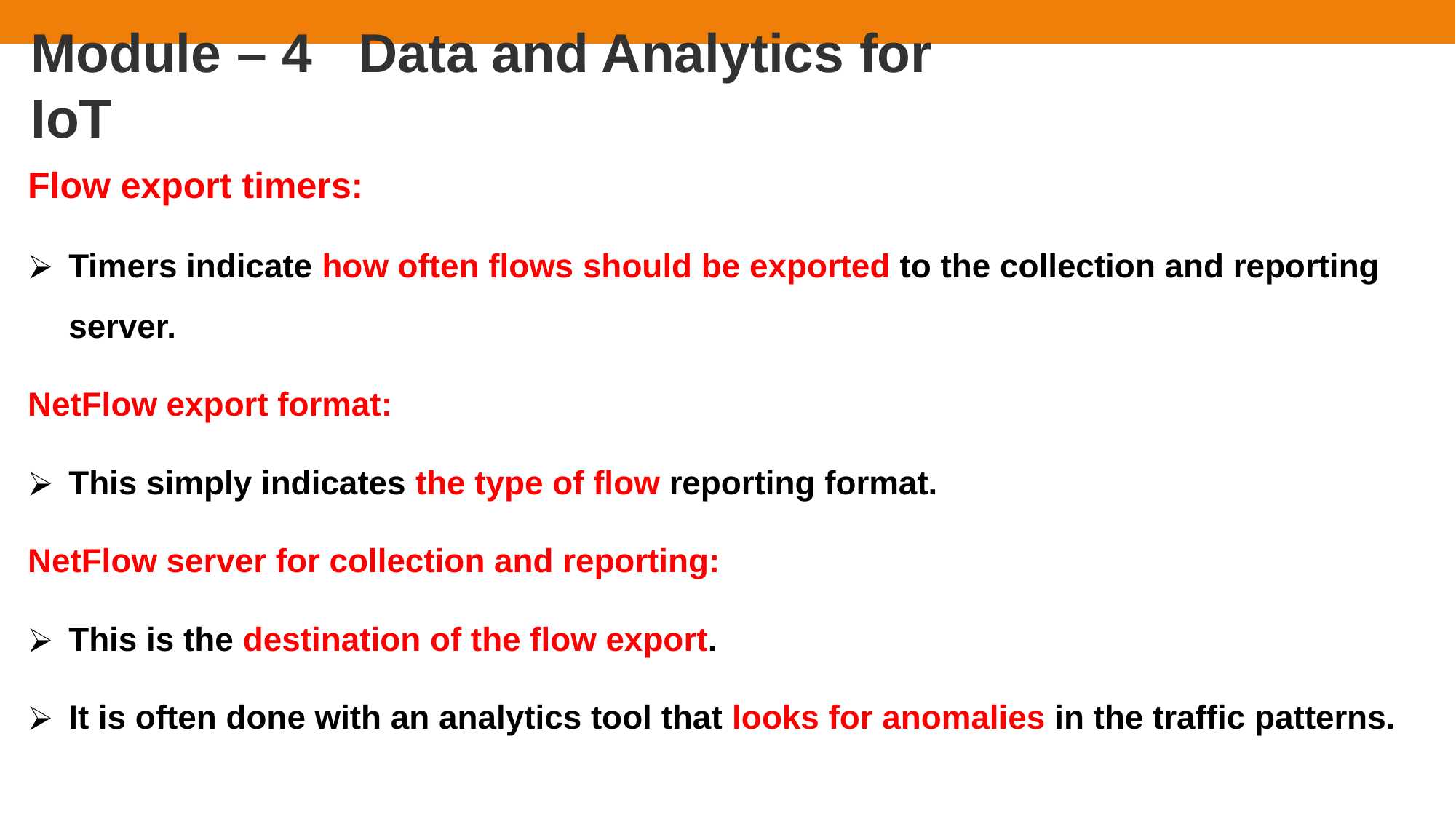

# Module – 4	Data and Analytics for IoT
Flow export timers:
Timers indicate how often flows should be exported to the collection and reporting  server.
NetFlow export format:
This simply indicates the type of flow reporting format.
NetFlow server for collection and reporting:
This is the destination of the flow export.
It is often done with an analytics tool that looks for anomalies in the traffic patterns.